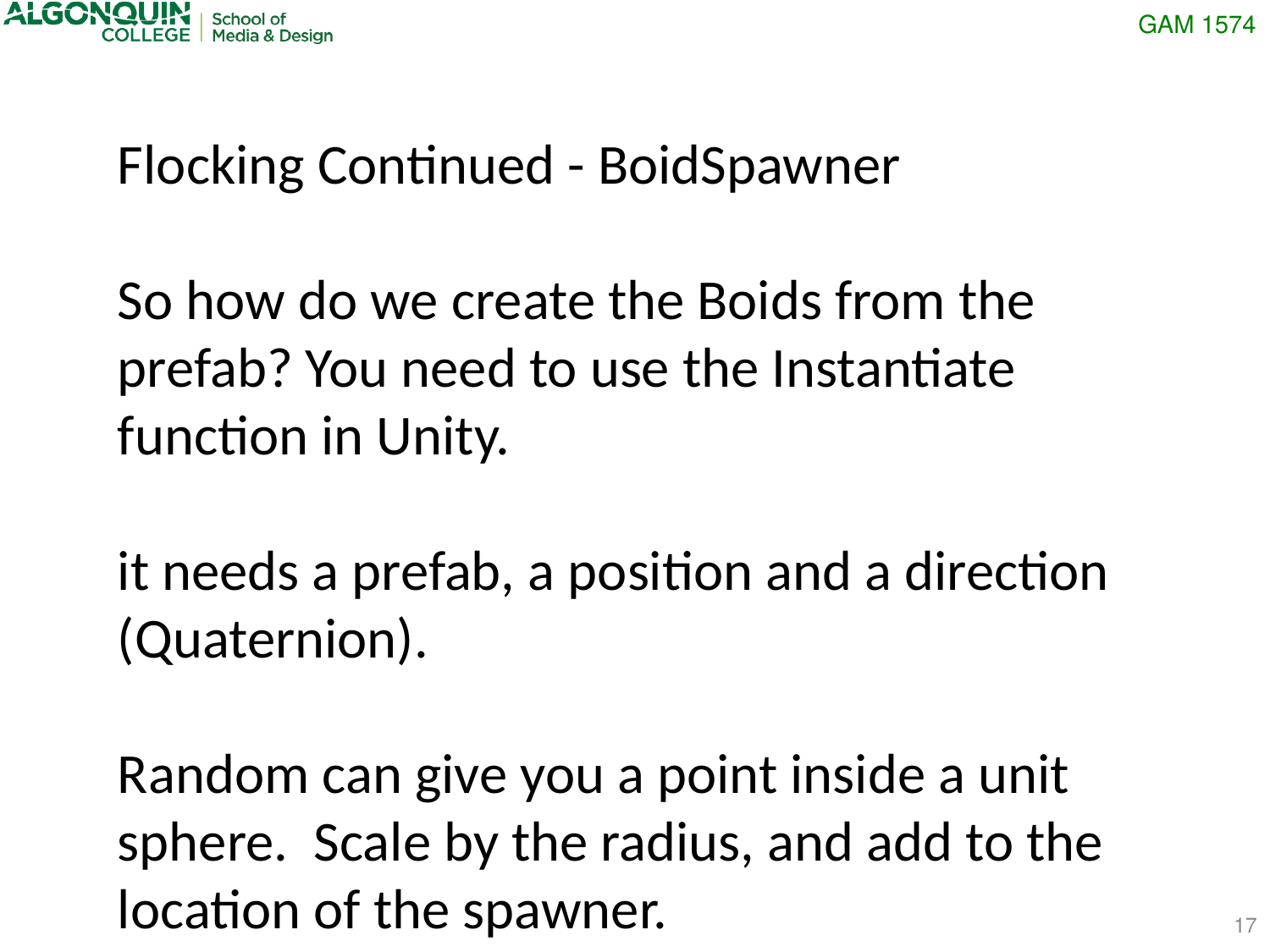

Flocking Continued - BoidSpawner

So how do we create the Boids from the prefab? You need to use the Instantiate function in Unity.

it needs a prefab, a position and a direction (Quaternion).

Random can give you a point inside a unit sphere.  Scale by the radius, and add to the location of the spawner.

17